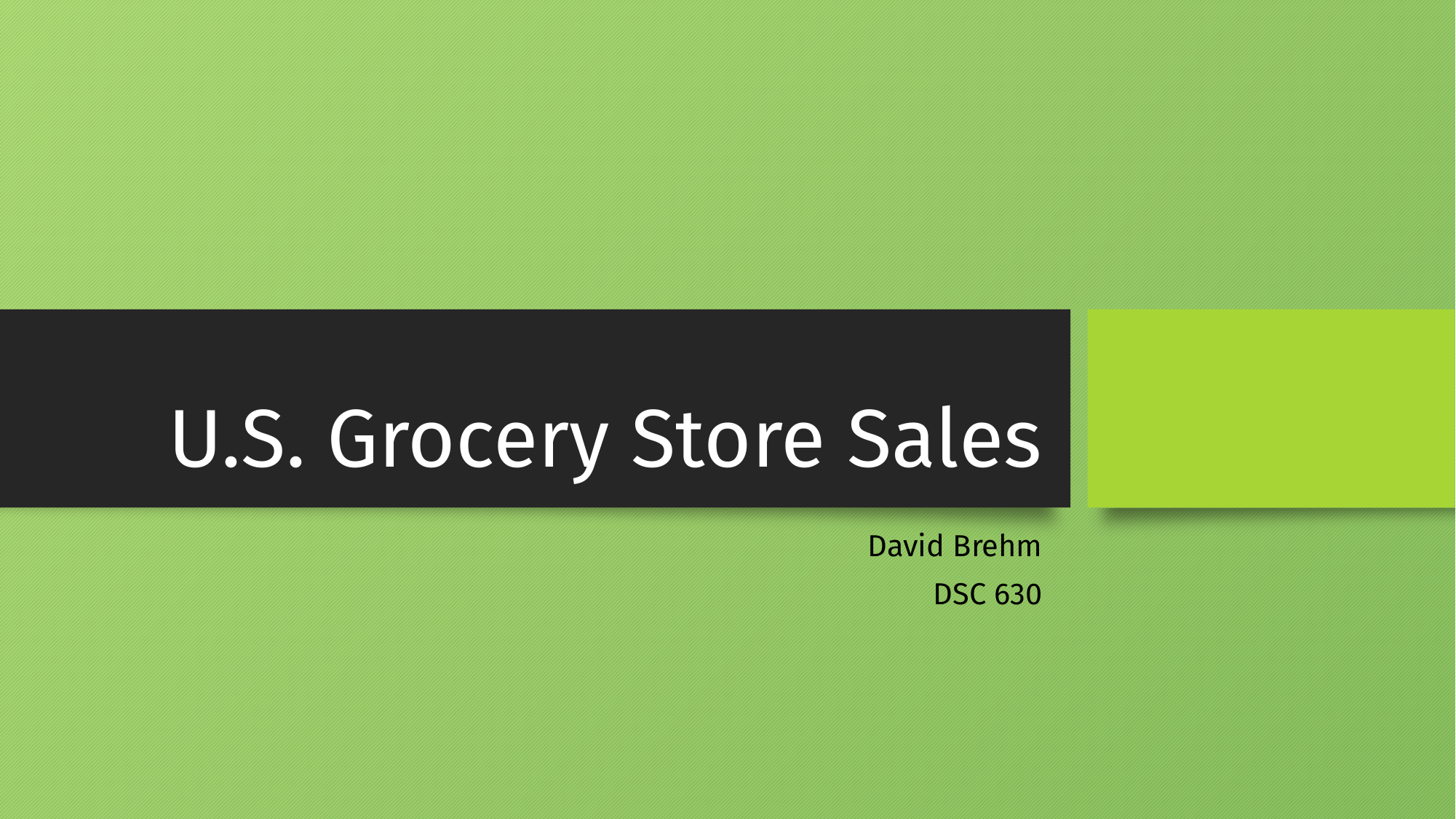

# U.S. Grocery Store Sales
David Brehm
DSC 630